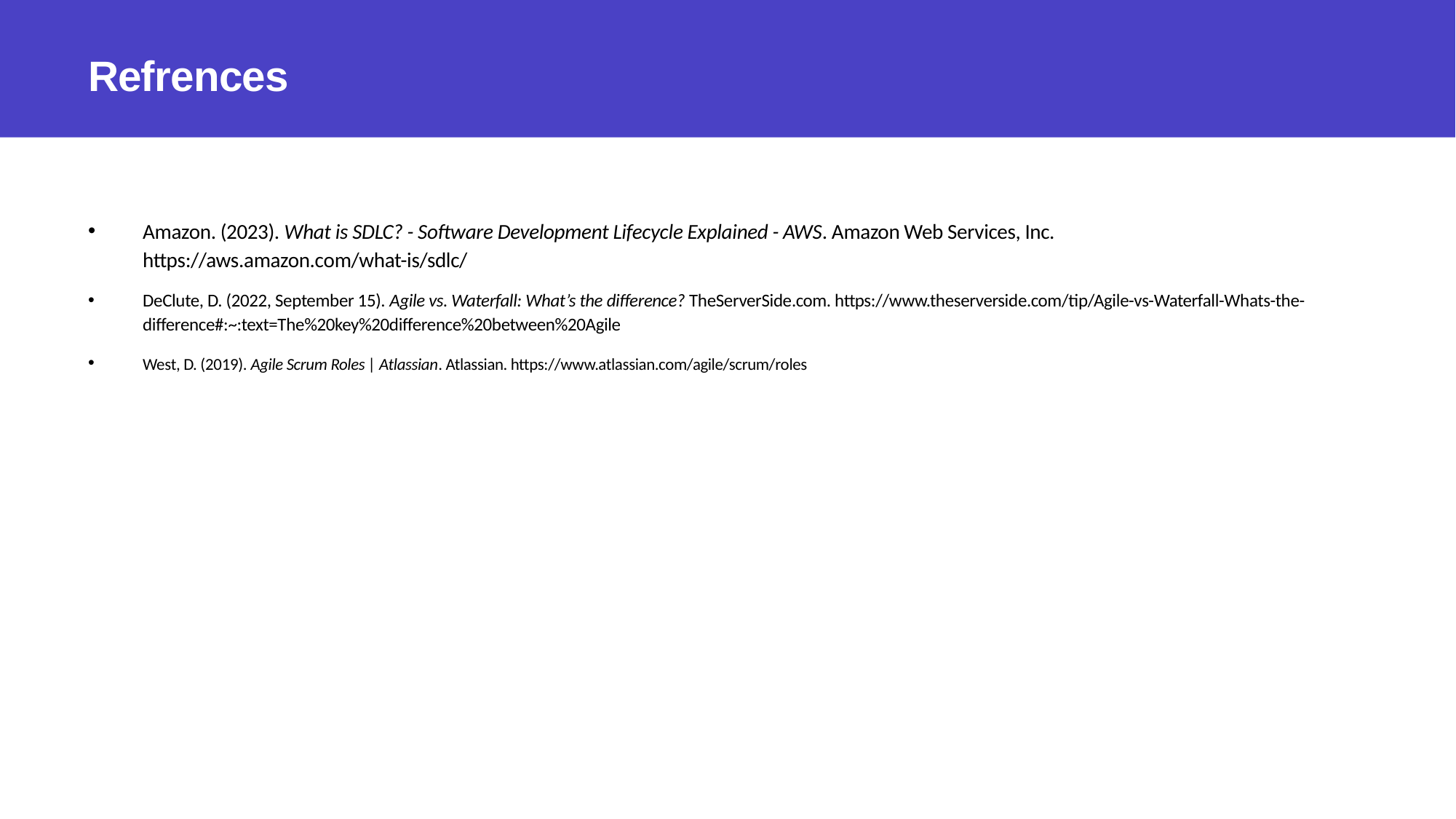

# Refrences
Amazon. (2023). What is SDLC? - Software Development Lifecycle Explained - AWS. Amazon Web Services, Inc. https://aws.amazon.com/what-is/sdlc/
DeClute, D. (2022, September 15). Agile vs. Waterfall: What’s the difference? TheServerSide.com. https://www.theserverside.com/tip/Agile-vs-Waterfall-Whats-the-difference#:~:text=The%20key%20difference%20between%20Agile
‌West, D. (2019). Agile Scrum Roles | Atlassian. Atlassian. https://www.atlassian.com/agile/scrum/roles

20XX
5